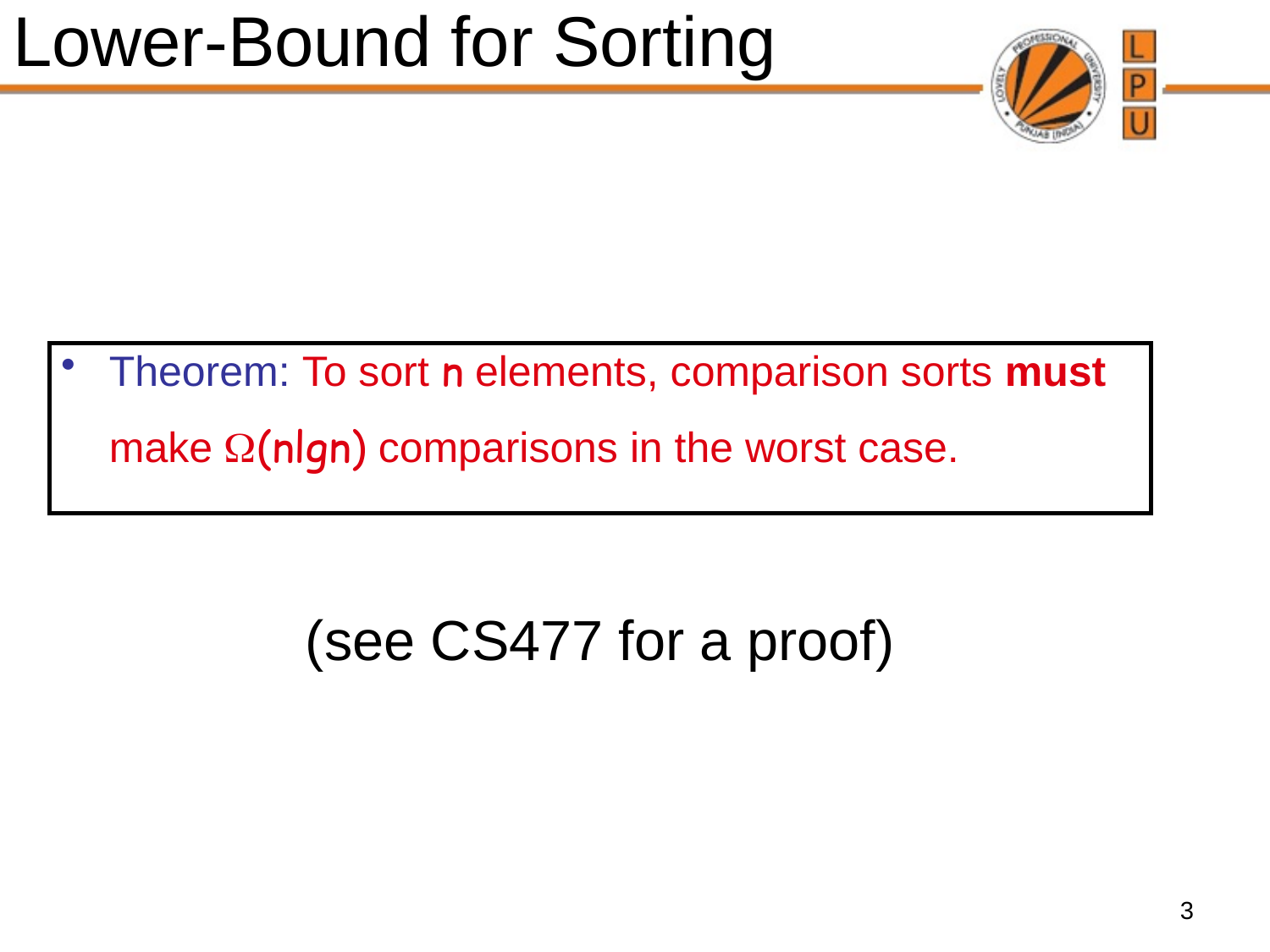

# Lower-Bound for Sorting

Theorem: To sort n elements, comparison sorts must make Ω(nlgn) comparisons in the worst case.

(see CS477 for a proof)
3